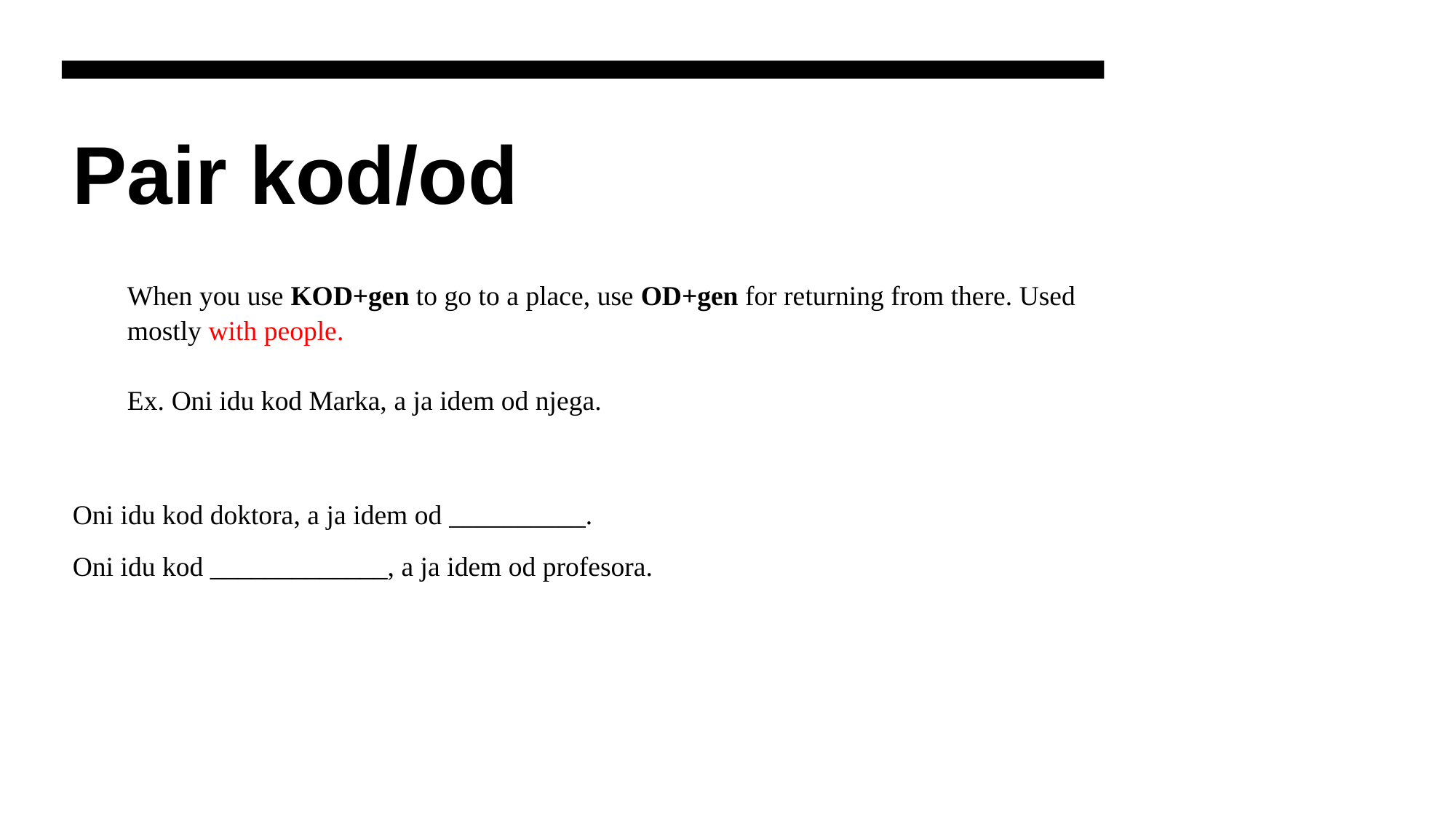

# Pair kod/od
When you use KOD+gen to go to a place, use OD+gen for returning from there. Used mostly with people.

Ex. Oni idu kod Marka, a ja idem od njega.

Oni idu kod doktora, a ja idem od __________.
Oni idu kod _____________, a ja idem od profesora.